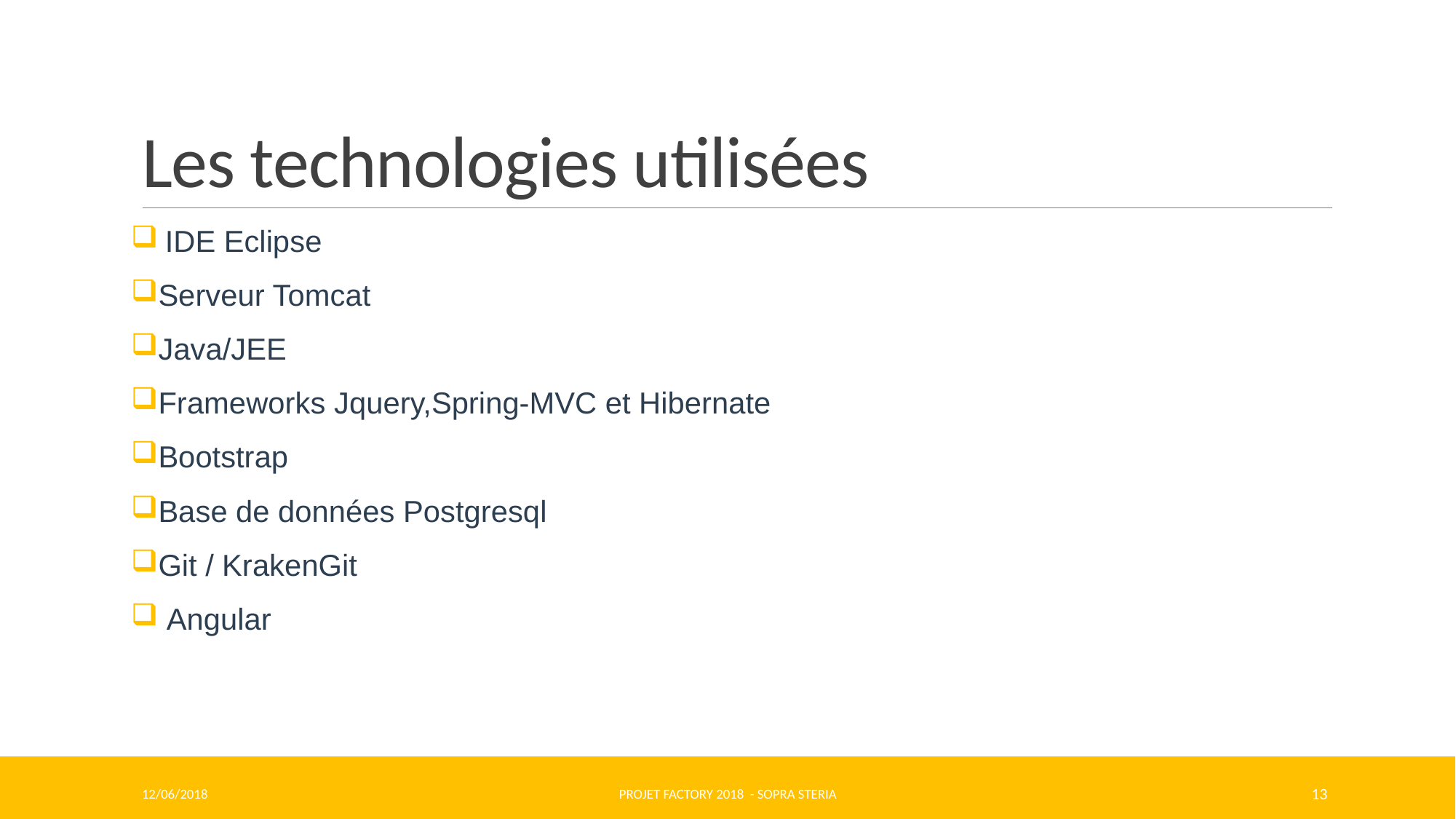

# Les technologies utilisées
 IDE Eclipse
Serveur Tomcat
Java/JEE
Frameworks Jquery,Spring-MVC et Hibernate
Bootstrap
Base de données Postgresql
Git / KrakenGit
 Angular

12/06/2018
Projet Factory 2018  - SOPRA STERIA
13